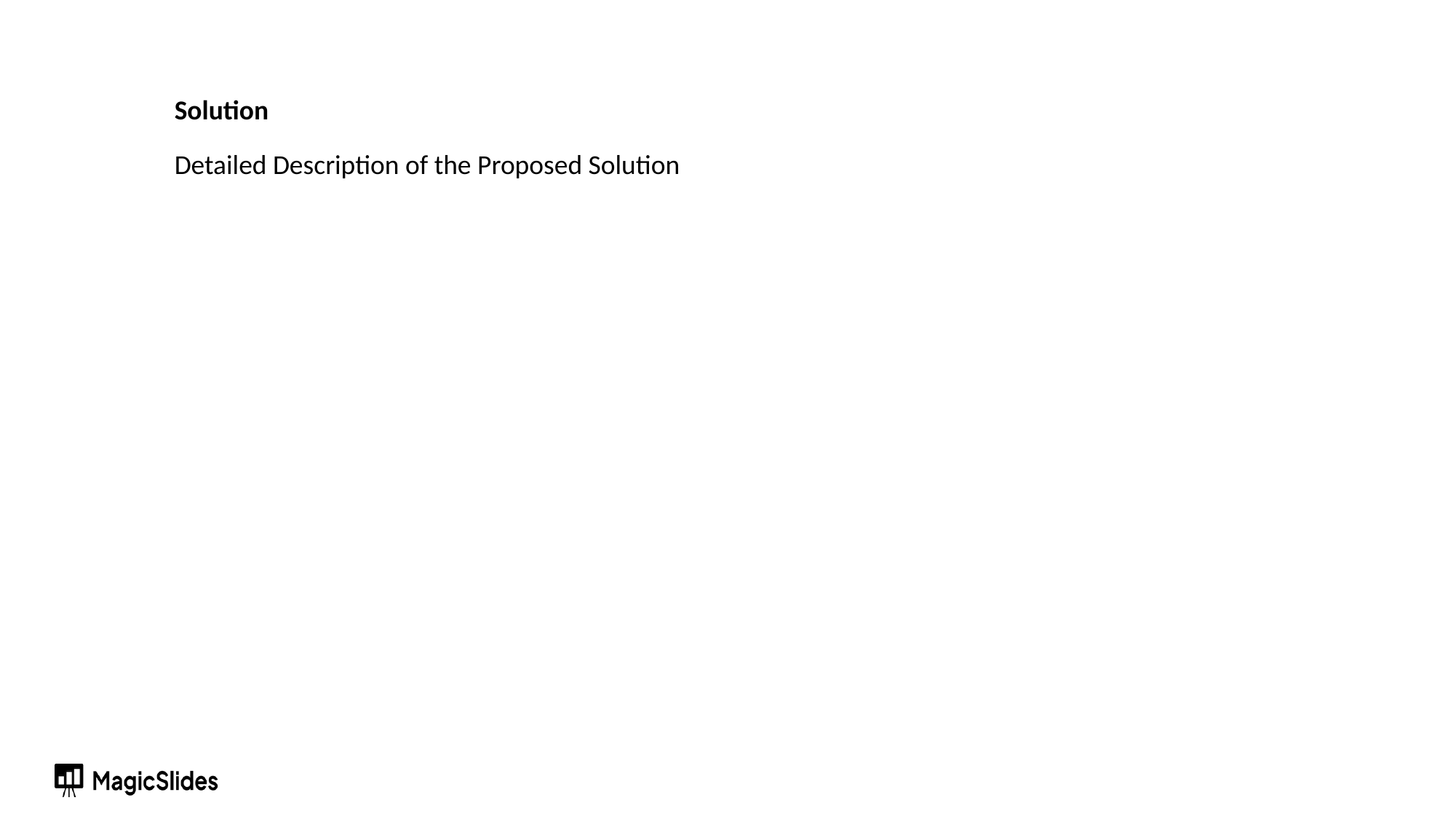

Solution
Detailed Description of the Proposed Solution